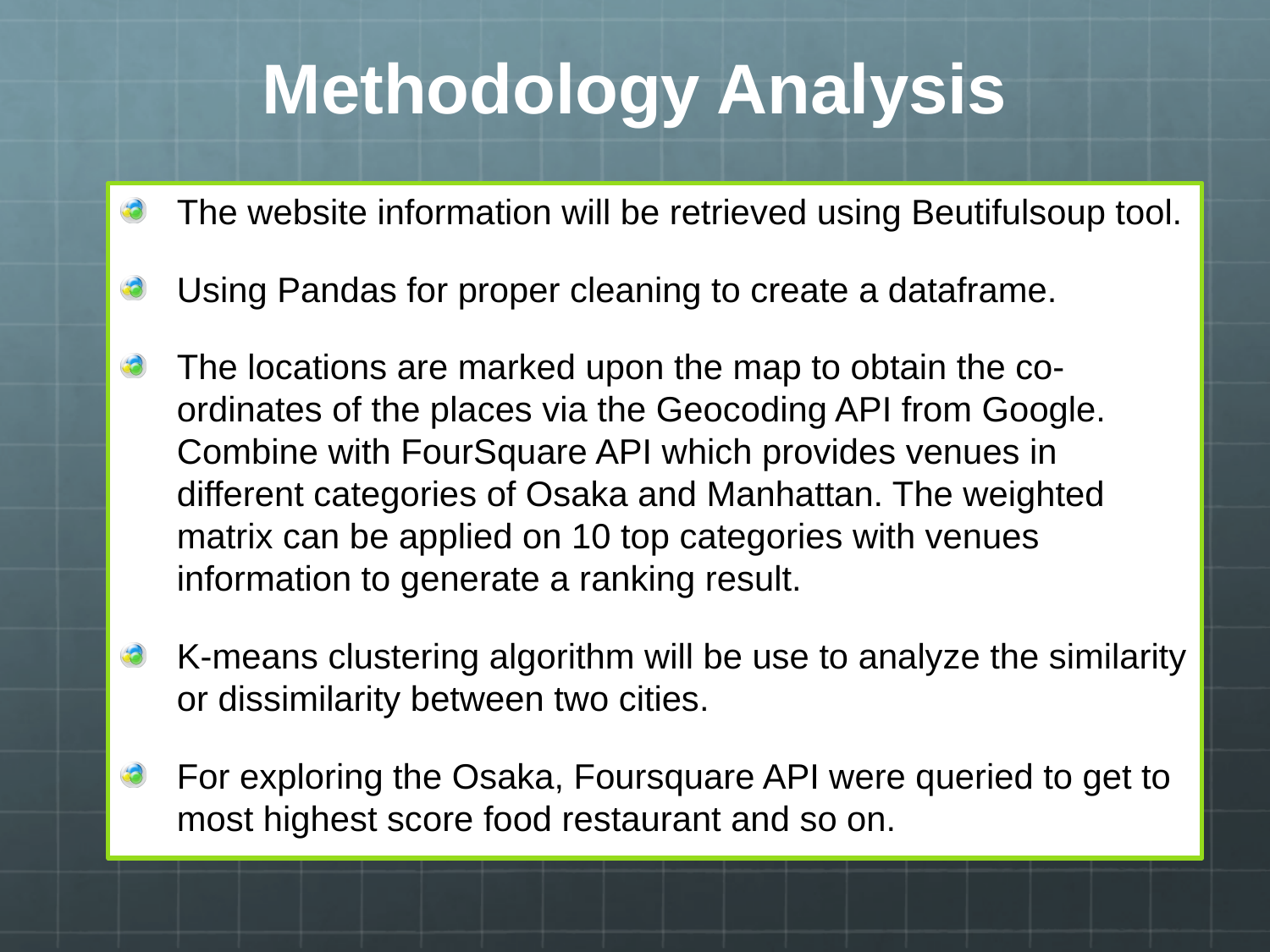

# Methodology Analysis
The website information will be retrieved using Beutifulsoup tool.
Using Pandas for proper cleaning to create a dataframe.
The locations are marked upon the map to obtain the co-ordinates of the places via the Geocoding API from Google. Combine with FourSquare API which provides venues in different categories of Osaka and Manhattan. The weighted matrix can be applied on 10 top categories with venues information to generate a ranking result.
K-means clustering algorithm will be use to analyze the similarity or dissimilarity between two cities.
For exploring the Osaka, Foursquare API were queried to get to most highest score food restaurant and so on.